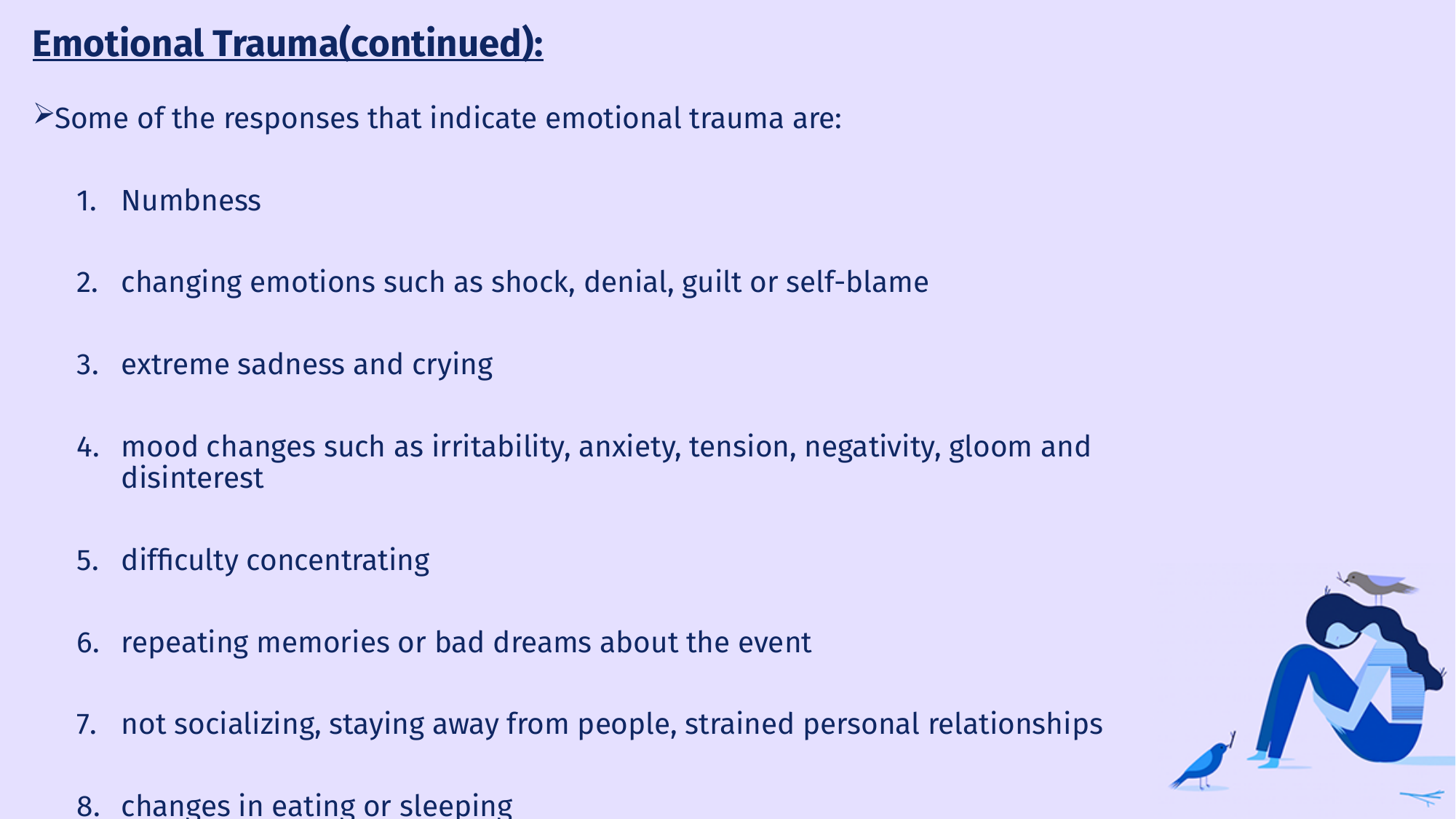

Emotional Trauma(continued):

Some of the responses that indicate emotional trauma are:

Numbness

changing emotions such as shock, denial, guilt or self-blame

extreme sadness and crying

mood changes such as irritability, anxiety, tension, negativity, gloom and disinterest

difficulty concentrating

repeating memories or bad dreams about the event

not socializing, staying away from people, strained personal relationships

changes in eating or sleeping